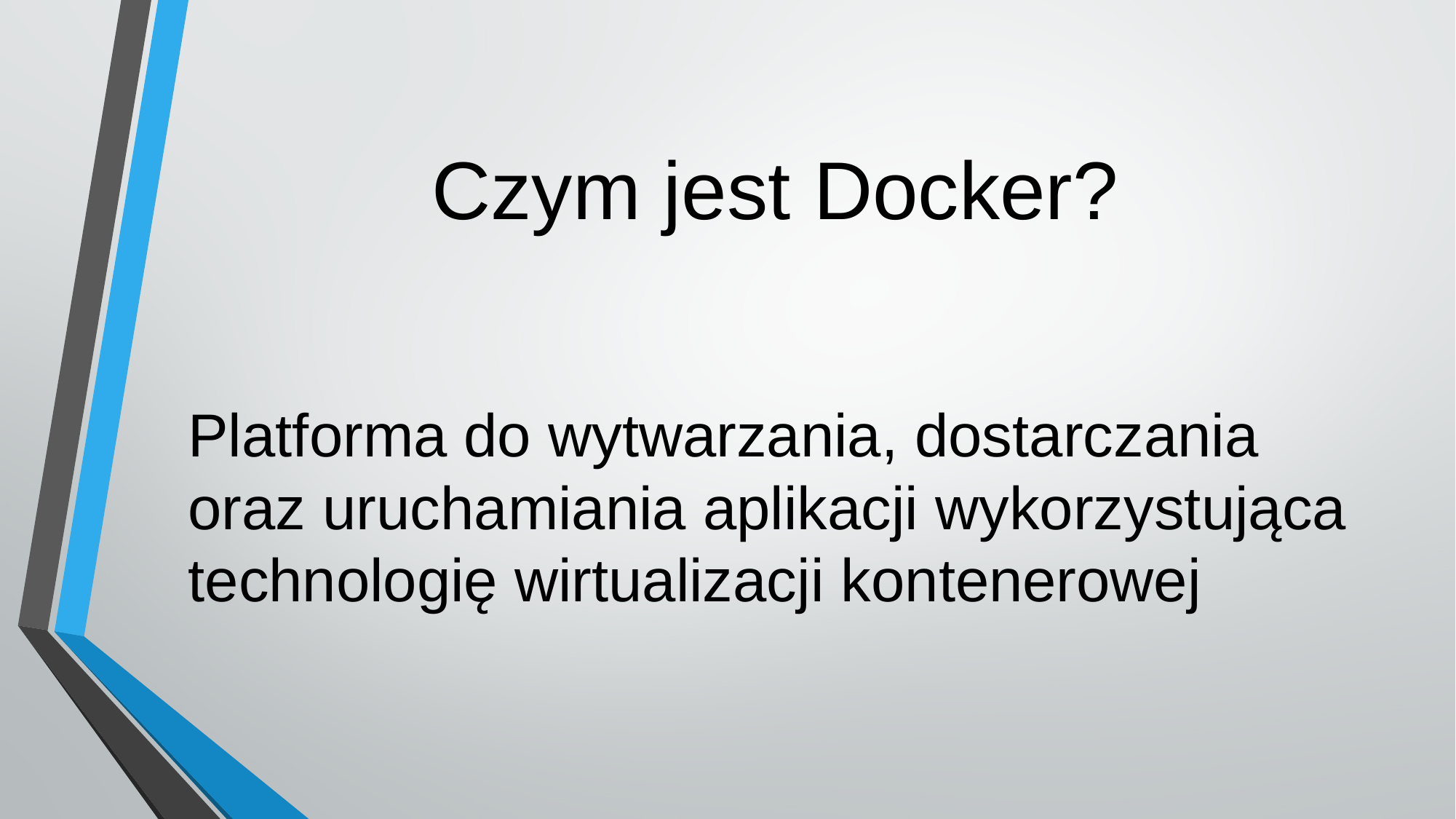

# Czym jest Docker?
Platforma do wytwarzania, dostarczania oraz uruchamiania aplikacji wykorzystująca technologię wirtualizacji kontenerowej